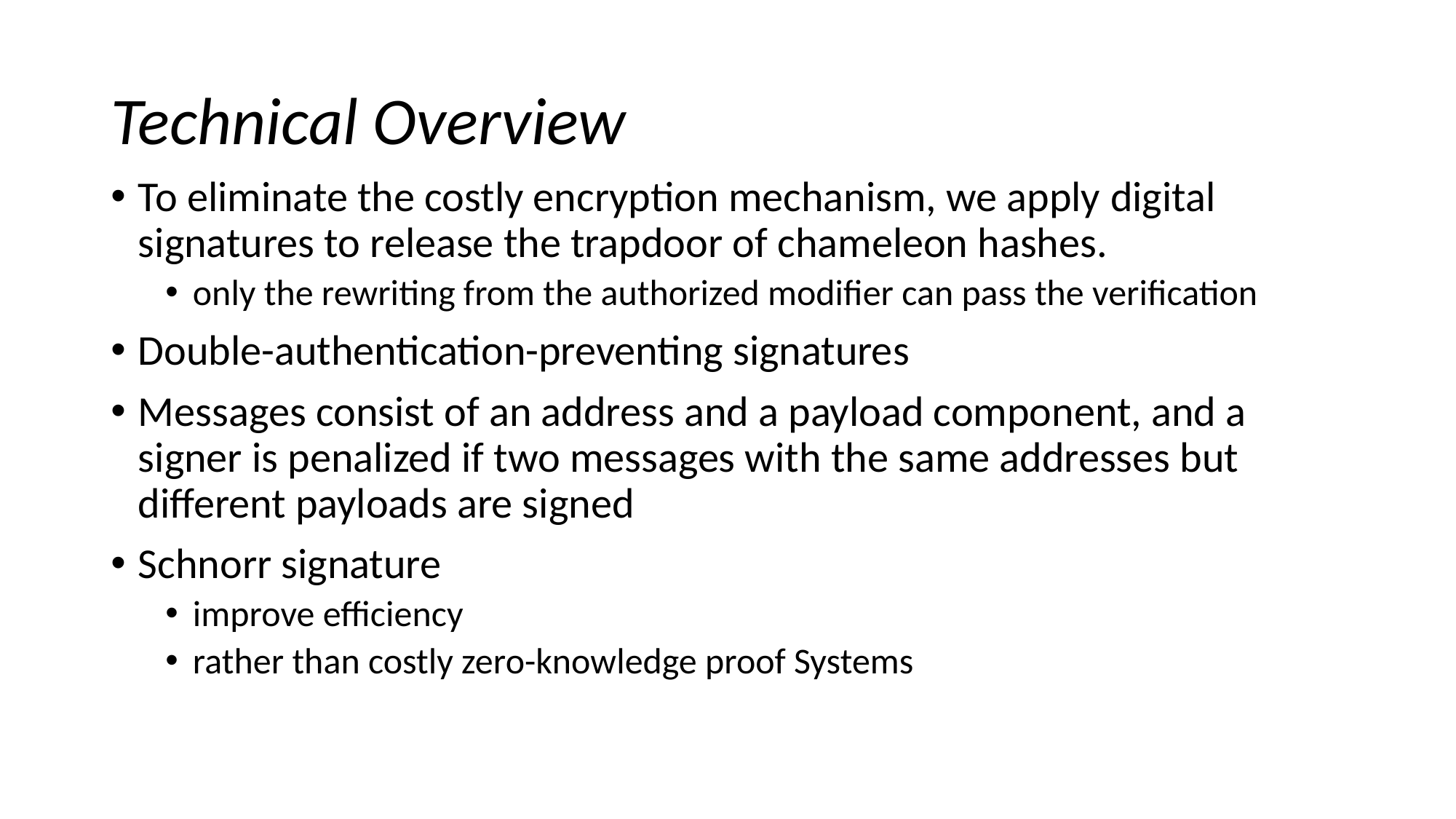

# Technical Overview
To eliminate the costly encryption mechanism, we apply digital signatures to release the trapdoor of chameleon hashes.
only the rewriting from the authorized modifier can pass the verification
Double-authentication-preventing signatures
Messages consist of an address and a payload component, and a signer is penalized if two messages with the same addresses but different payloads are signed
Schnorr signature
improve efficiency
rather than costly zero-knowledge proof Systems